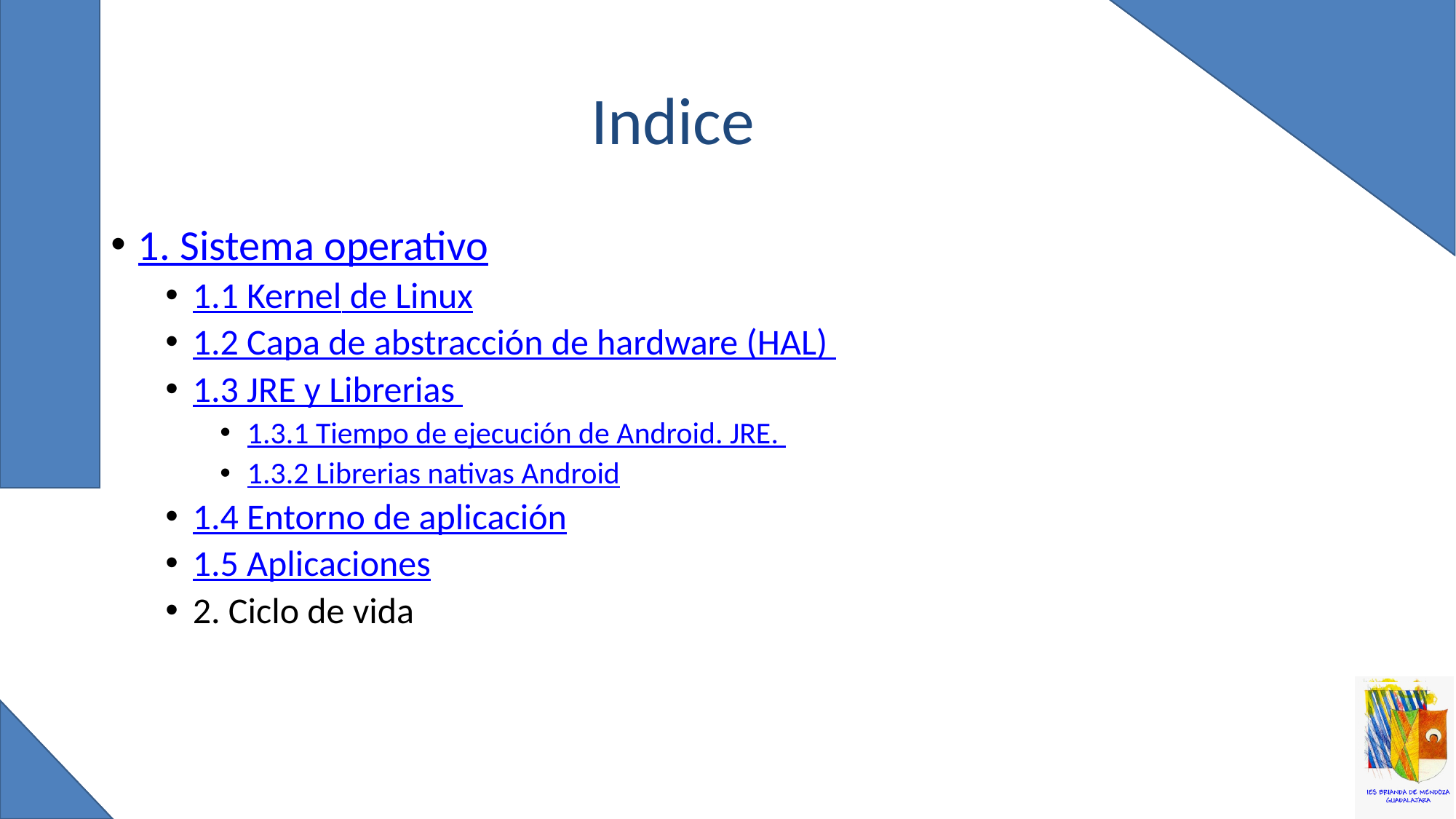

# Indice
1. Sistema operativo
1.1 Kernel de Linux
1.2 Capa de abstracción de hardware (HAL)
1.3 JRE y Librerias
1.3.1 Tiempo de ejecución de Android. JRE.
1.3.2 Librerias nativas Android
1.4 Entorno de aplicación
1.5 Aplicaciones
2. Ciclo de vida